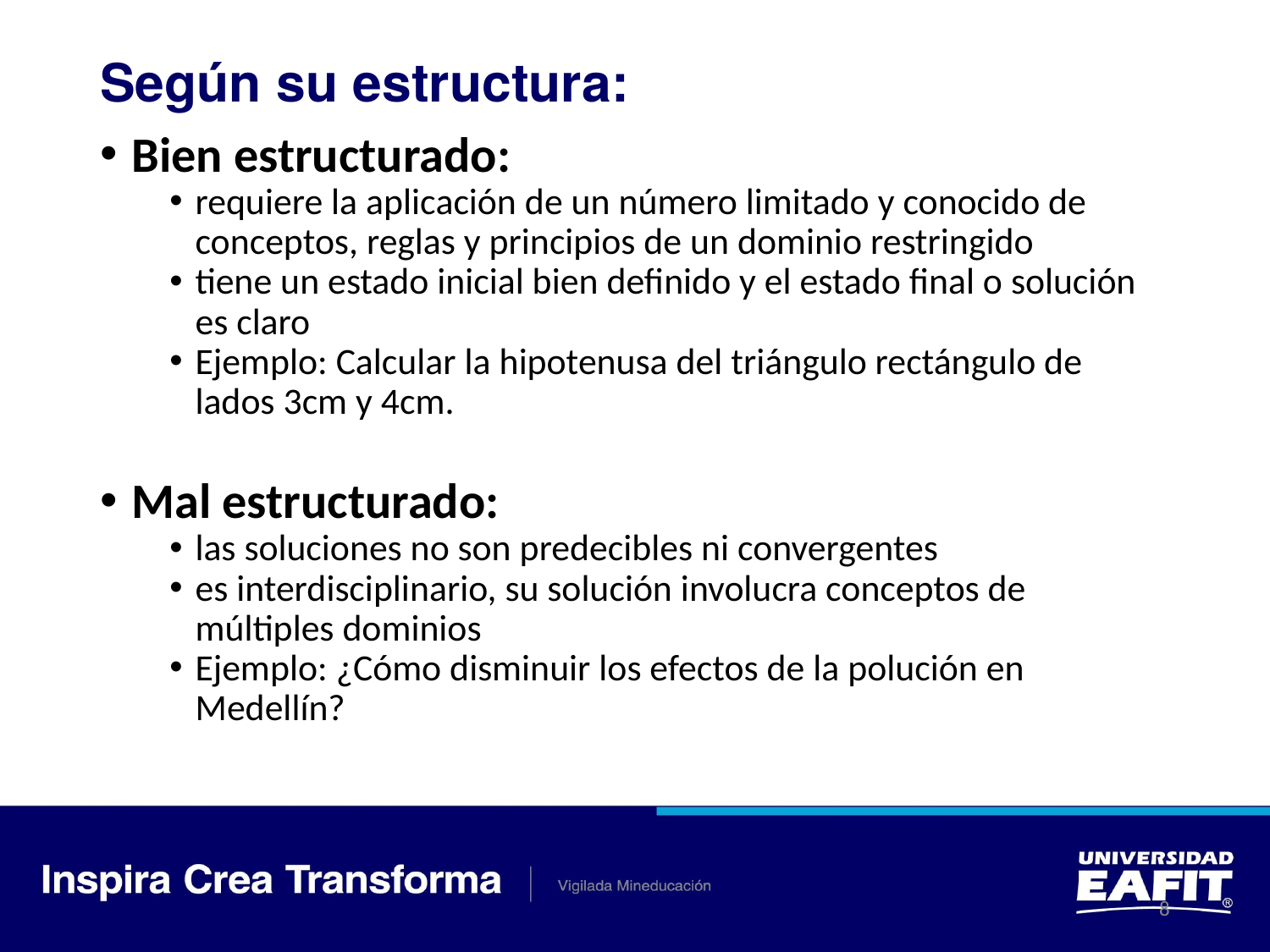

# Según su estructura:
Bien estructurado:
requiere la aplicación de un número limitado y conocido de conceptos, reglas y principios de un dominio restringido
tiene un estado inicial bien definido y el estado final o solución es claro
Ejemplo: Calcular la hipotenusa del triángulo rectángulo de lados 3cm y 4cm.

Mal estructurado:
las soluciones no son predecibles ni convergentes
es interdisciplinario, su solución involucra conceptos de múltiples dominios
Ejemplo: ¿Cómo disminuir los efectos de la polución en Medellín?

8